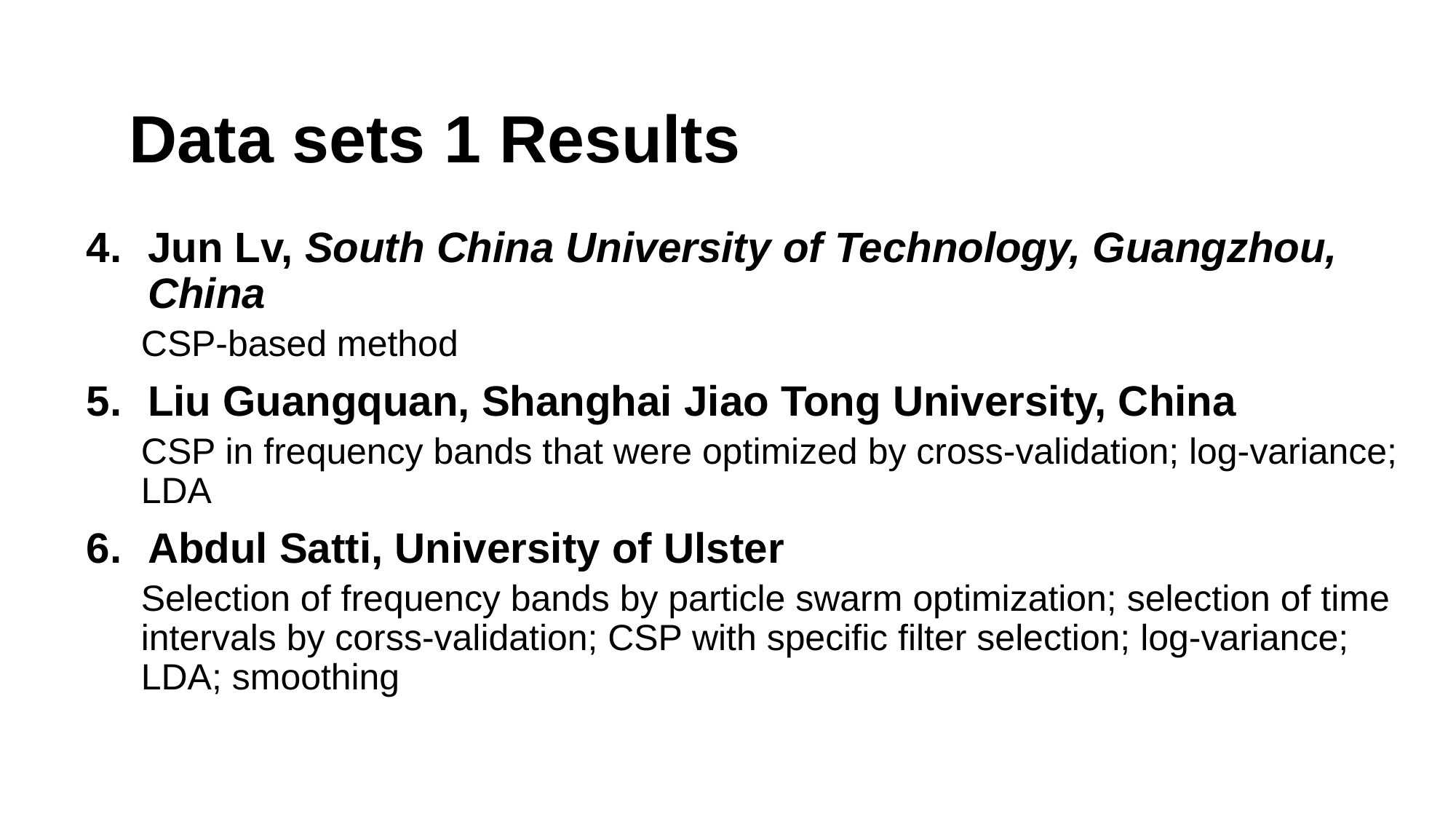

Data sets 1 Results
Jun Lv, South China University of Technology, Guangzhou, China
CSP-based method
Liu Guangquan, Shanghai Jiao Tong University, China
CSP in frequency bands that were optimized by cross-validation; log-variance; LDA
Abdul Satti, University of Ulster
Selection of frequency bands by particle swarm optimization; selection of time intervals by corss-validation; CSP with specific filter selection; log-variance; LDA; smoothing